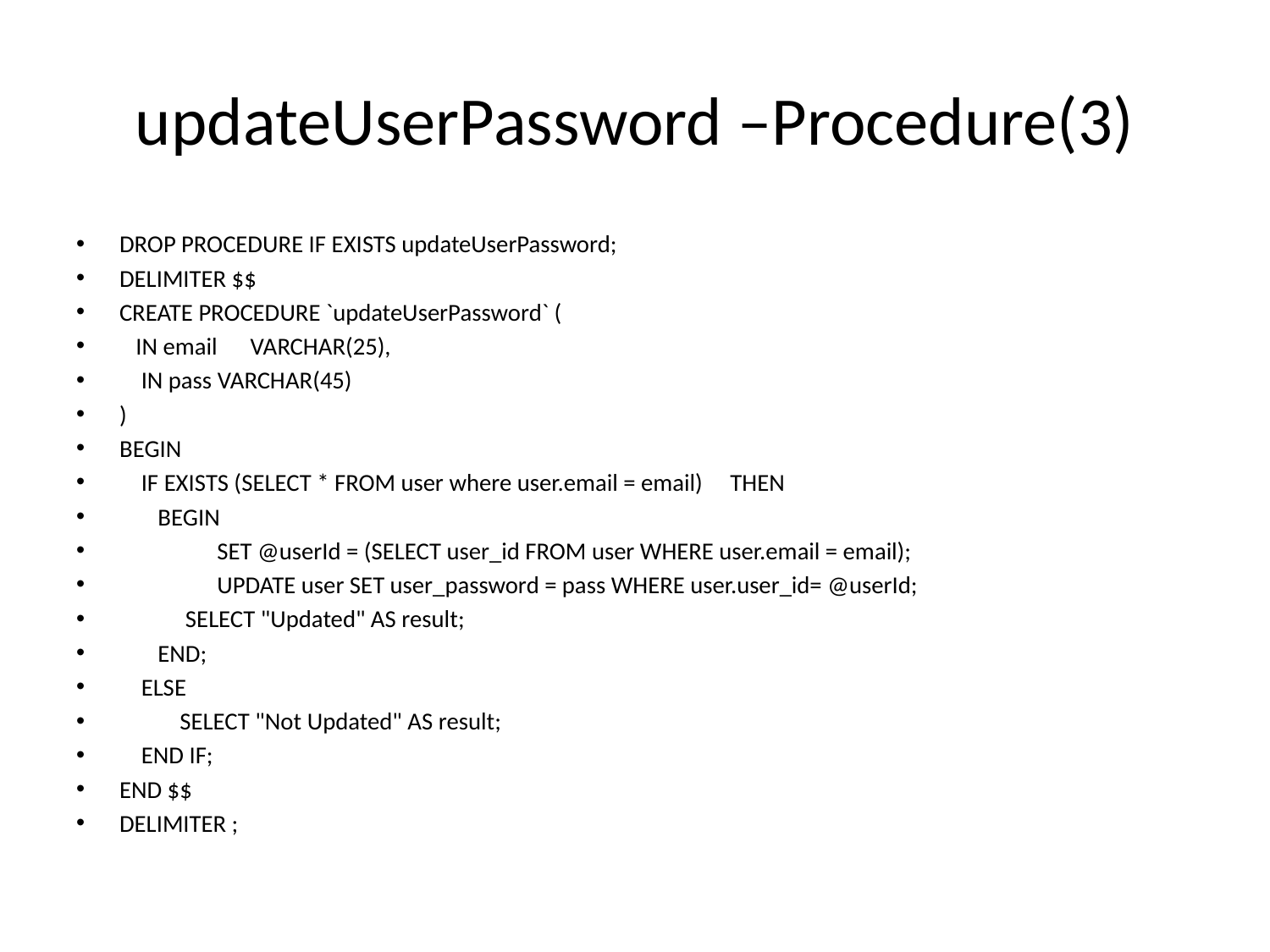

# updateUserPassword –Procedure(3)
DROP PROCEDURE IF EXISTS updateUserPassword;
DELIMITER $$
CREATE PROCEDURE `updateUserPassword` (
   IN email      VARCHAR(25),
    IN pass VARCHAR(45)
)
BEGIN
    IF EXISTS (SELECT * FROM user where user.email = email)     THEN
       BEGIN
	SET @userId = (SELECT user_id FROM user WHERE user.email = email);
	UPDATE user SET user_password = pass WHERE user.user_id= @userId;
            SELECT "Updated" AS result;
       END;
    ELSE
           SELECT "Not Updated" AS result;
    END IF;
END $$
DELIMITER ;